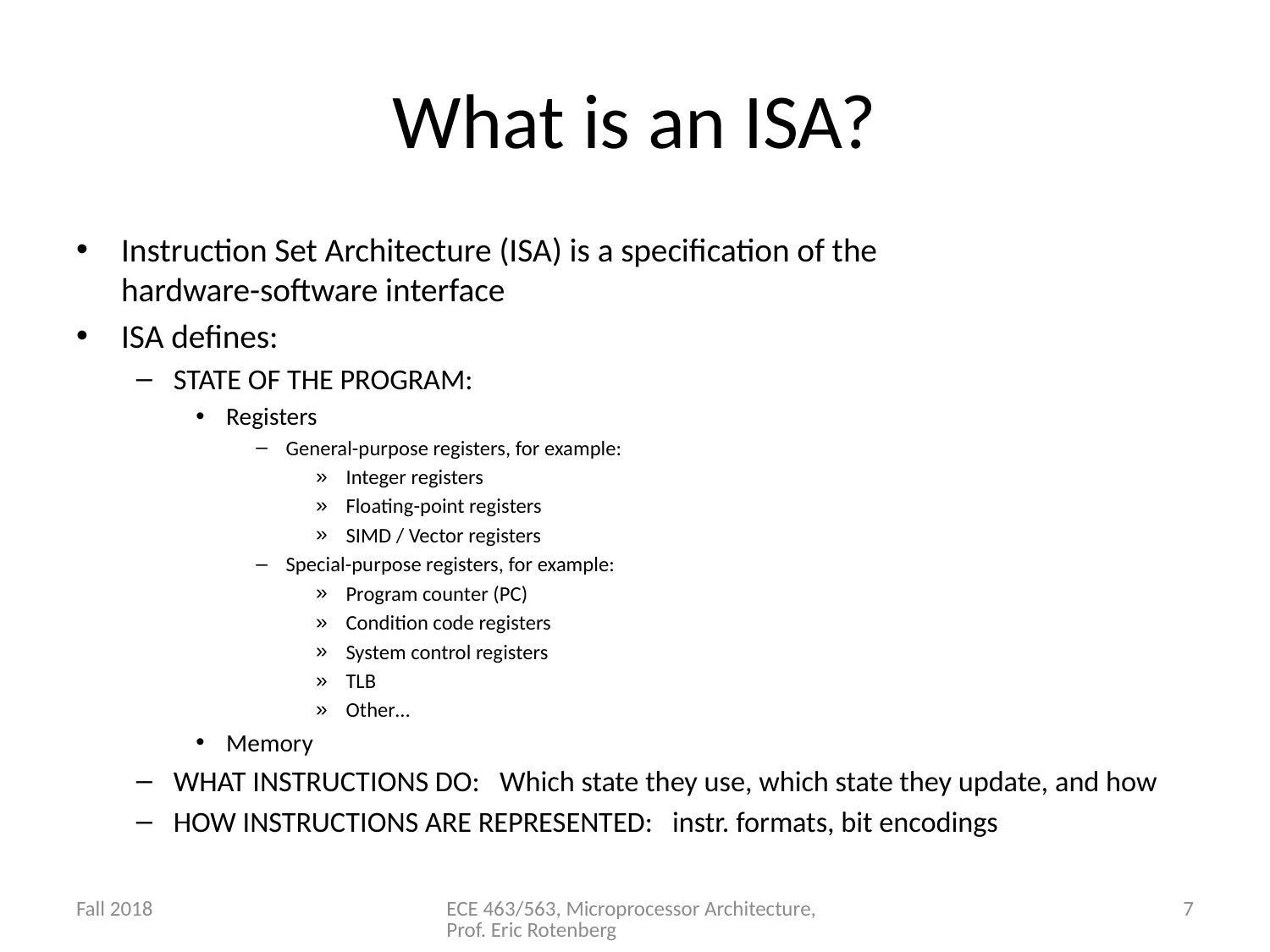

# What is an ISA?
Instruction Set Architecture (ISA) is a specification of the
hardware-software interface
ISA defines:
STATE OF THE PROGRAM:
Registers
General-purpose registers, for example:
Integer registers
Floating-point registers
SIMD / Vector registers
Special-purpose registers, for example:
Program counter (PC)
Condition code registers
System control registers
TLB
Other…
Memory
WHAT INSTRUCTIONS DO:   Which state they use, which state they update, and how
HOW INSTRUCTIONS ARE REPRESENTED:   instr. formats, bit encodings
Fall 2018
ECE 463/563, Microprocessor Architecture, Prof. Eric Rotenberg
7